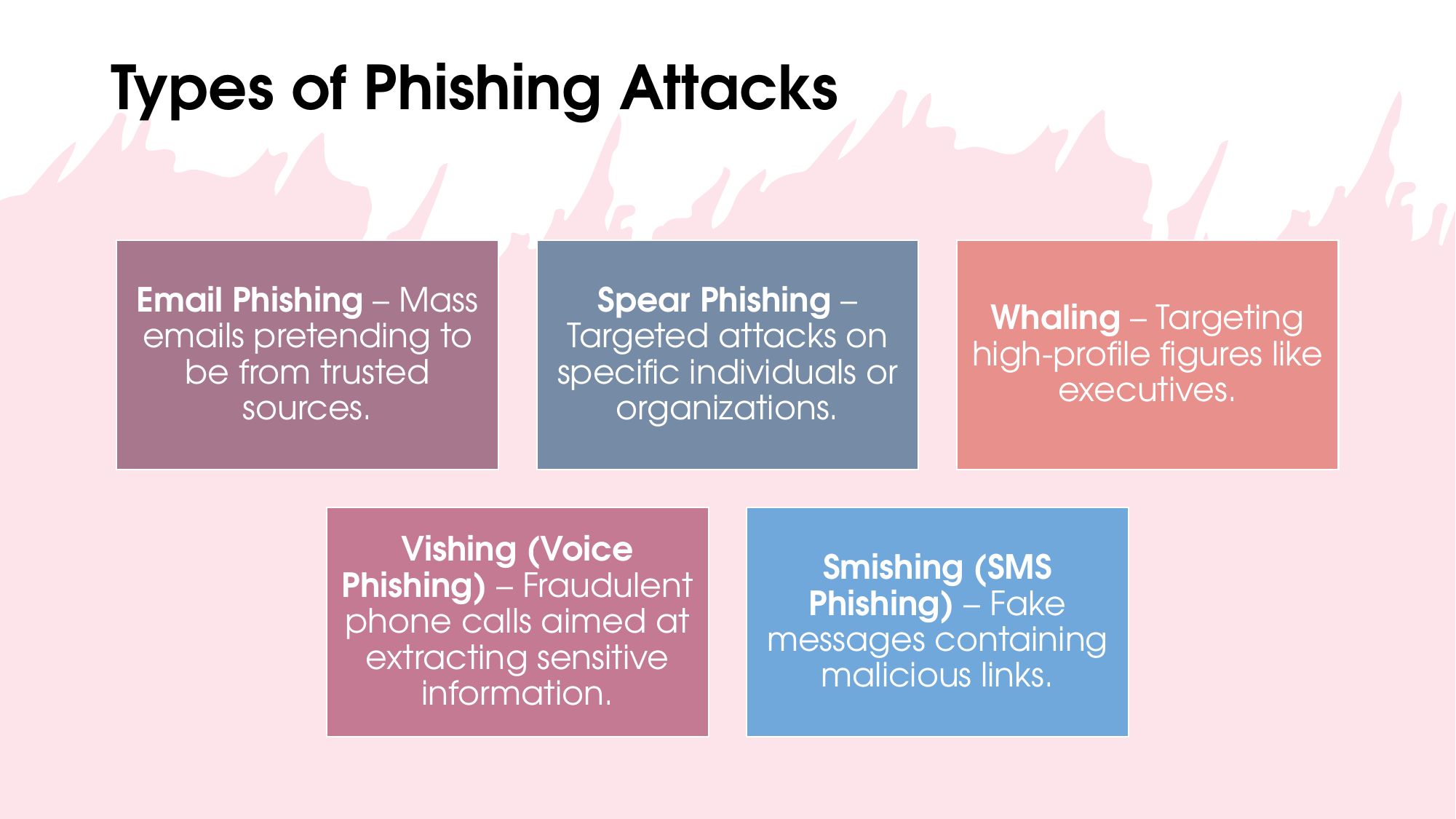

# Types of Phishing Attacks

Email Phishing – Mass emails pretending to be from trusted sources.
Spear Phishing – Targeted attacks on specific individuals or organizations.
Whaling – Targeting high-profile figures like executives.
Vishing (Voice Phishing) – Fraudulent phone calls aimed at extracting sensitive information.
Smishing (SMS Phishing) – Fake messages containing malicious links.